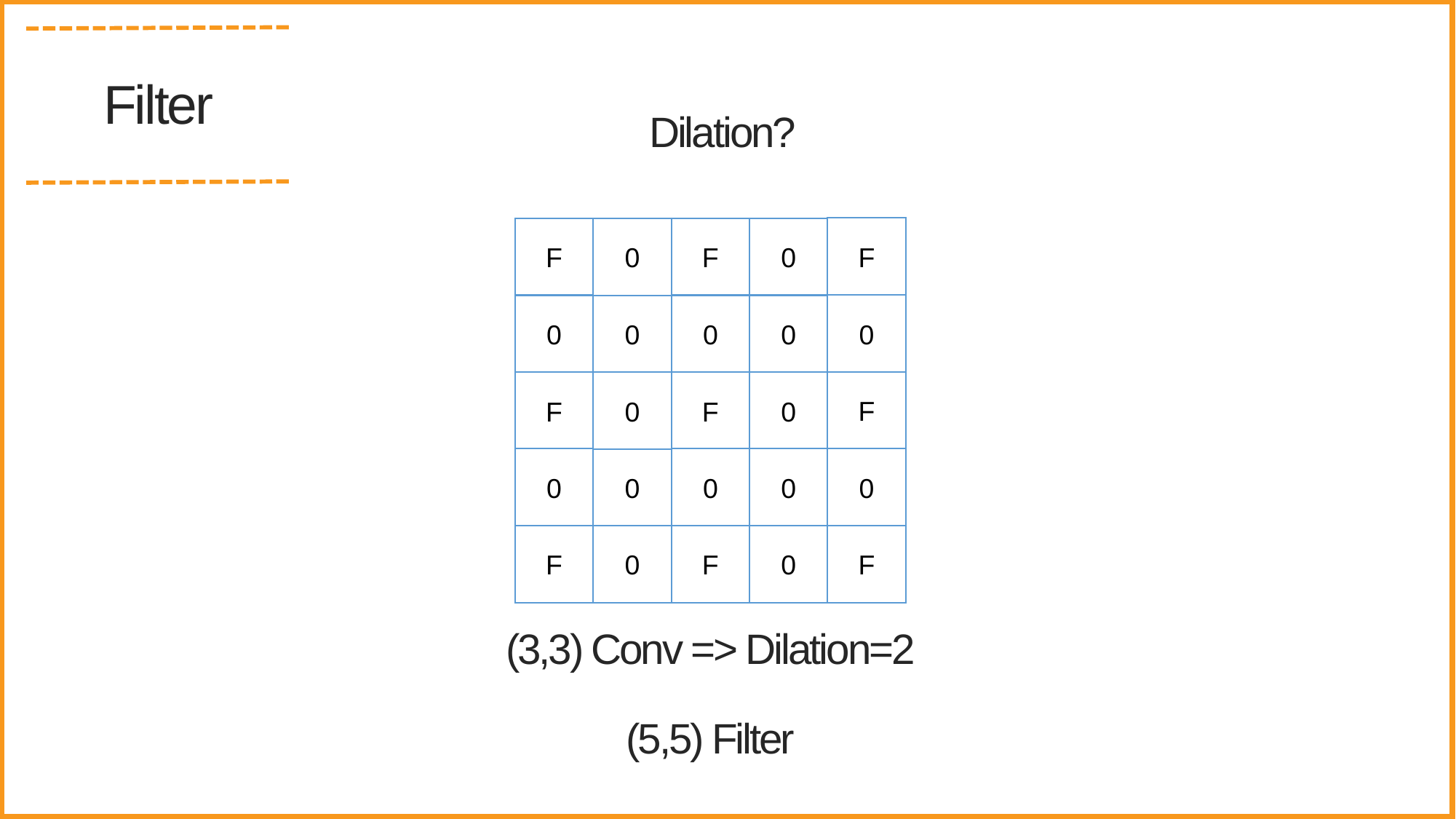

Filter
Dilation?
F
F
F
0
0
0
0
0
0
0
F
F
F
0
0
0
0
0
0
0
F
F
F
0
0
(3,3) Conv => Dilation=2
(5,5) Filter